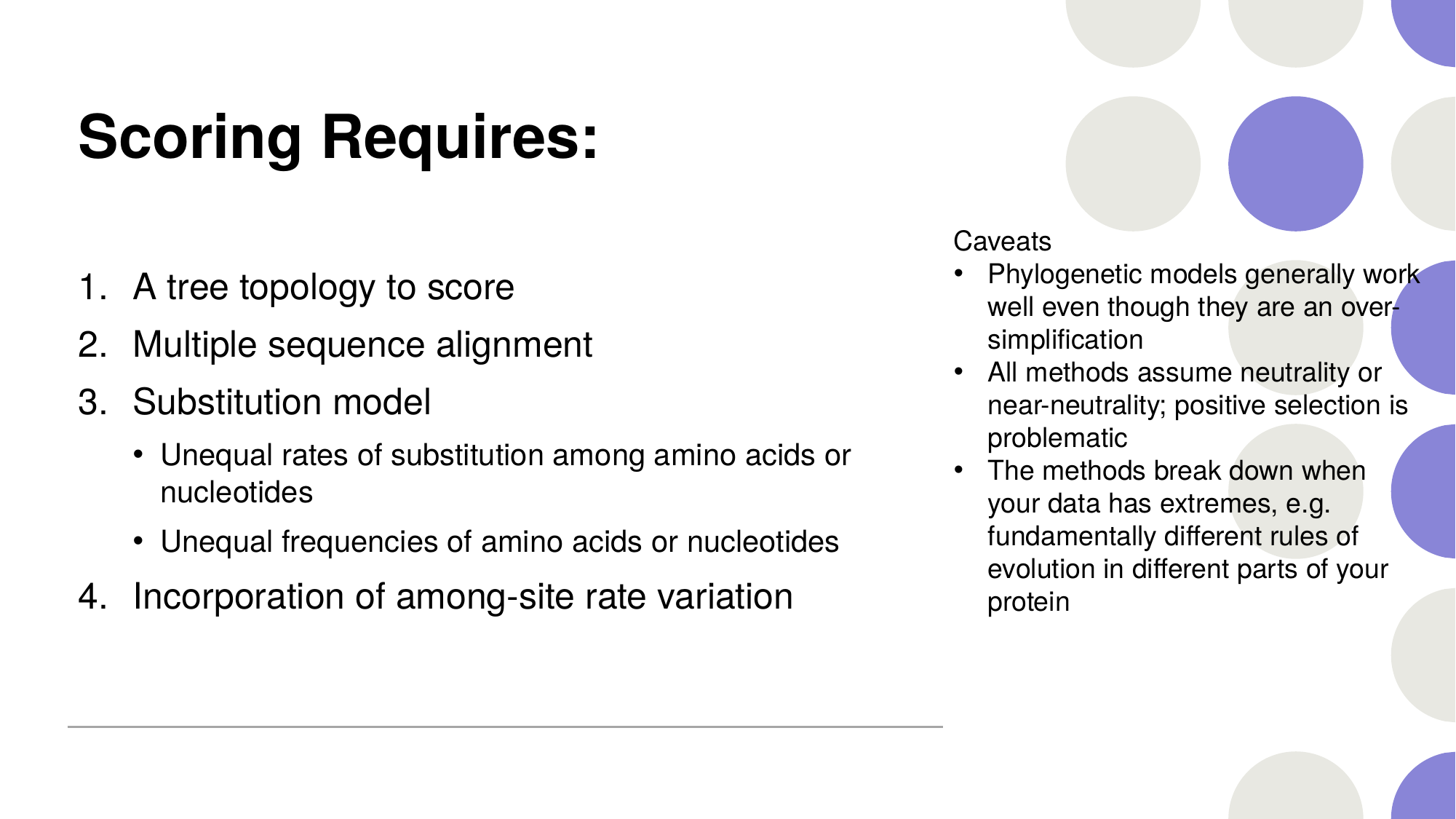

# Scoring Requires:
Caveats
Phylogenetic models generally work well even though they are an over-simplification
All methods assume neutrality or near-neutrality; positive selection is problematic
The methods break down when your data has extremes, e.g. fundamentally different rules of evolution in different parts of your protein
A tree topology to score
Multiple sequence alignment
Substitution model
Unequal rates of substitution among amino acids or nucleotides
Unequal frequencies of amino acids or nucleotides
Incorporation of among-site rate variation